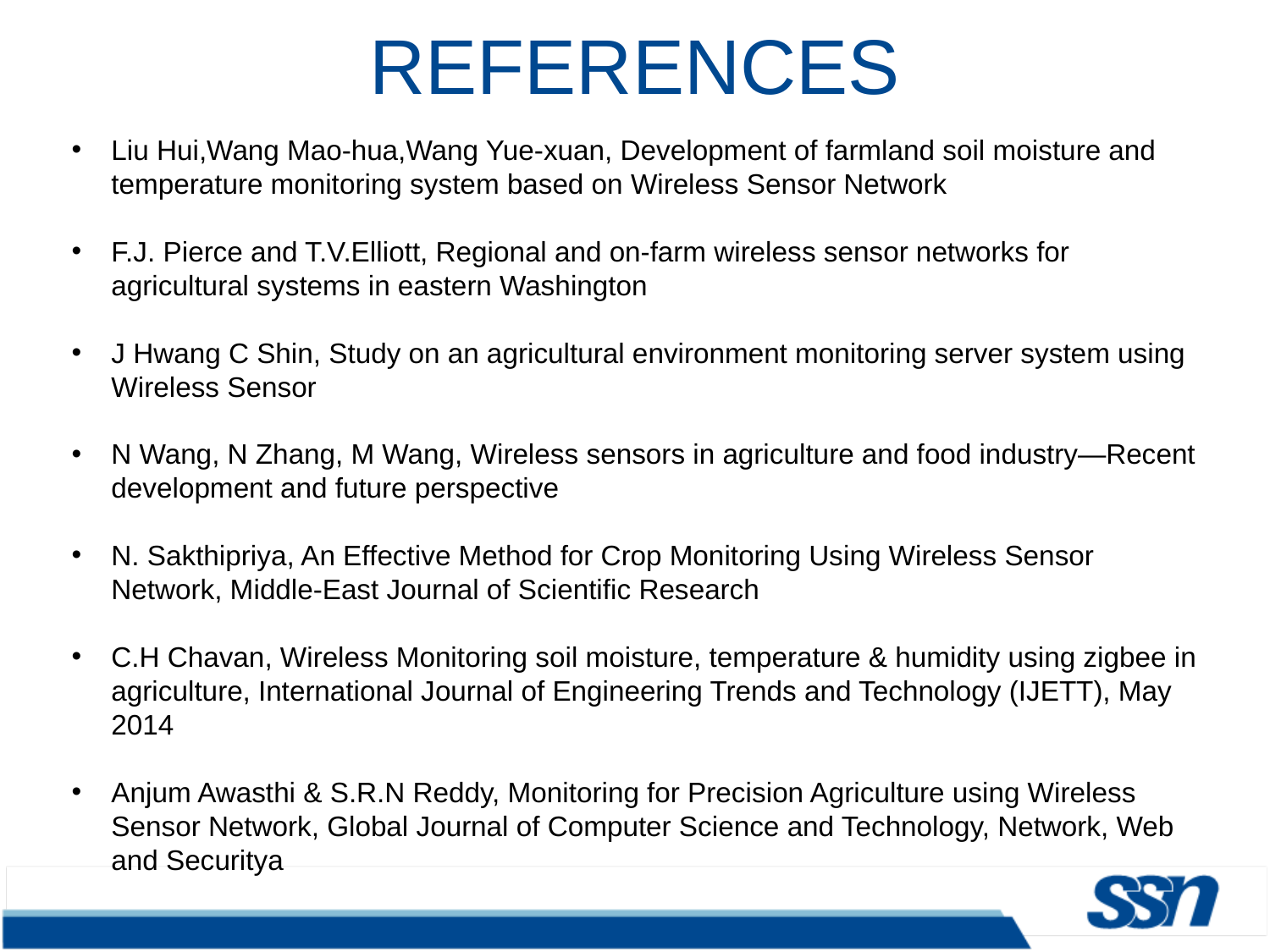

REFERENCES
Liu Hui,Wang Mao-hua,Wang Yue-xuan, Development of farmland soil moisture and temperature monitoring system based on Wireless Sensor Network

F.J. Pierce and T.V.Elliott, Regional and on-farm wireless sensor networks for agricultural systems in eastern Washington

J Hwang C Shin, Study on an agricultural environment monitoring server system using Wireless Sensor

N Wang, N Zhang, M Wang, Wireless sensors in agriculture and food industry—Recent development and future perspective

N. Sakthipriya, An Effective Method for Crop Monitoring Using Wireless Sensor Network, Middle-East Journal of Scientific Research

C.H Chavan, Wireless Monitoring soil moisture, temperature & humidity using zigbee in agriculture, International Journal of Engineering Trends and Technology (IJETT), May 2014

Anjum Awasthi & S.R.N Reddy, Monitoring for Precision Agriculture using Wireless Sensor Network, Global Journal of Computer Science and Technology, Network, Web and Securitya